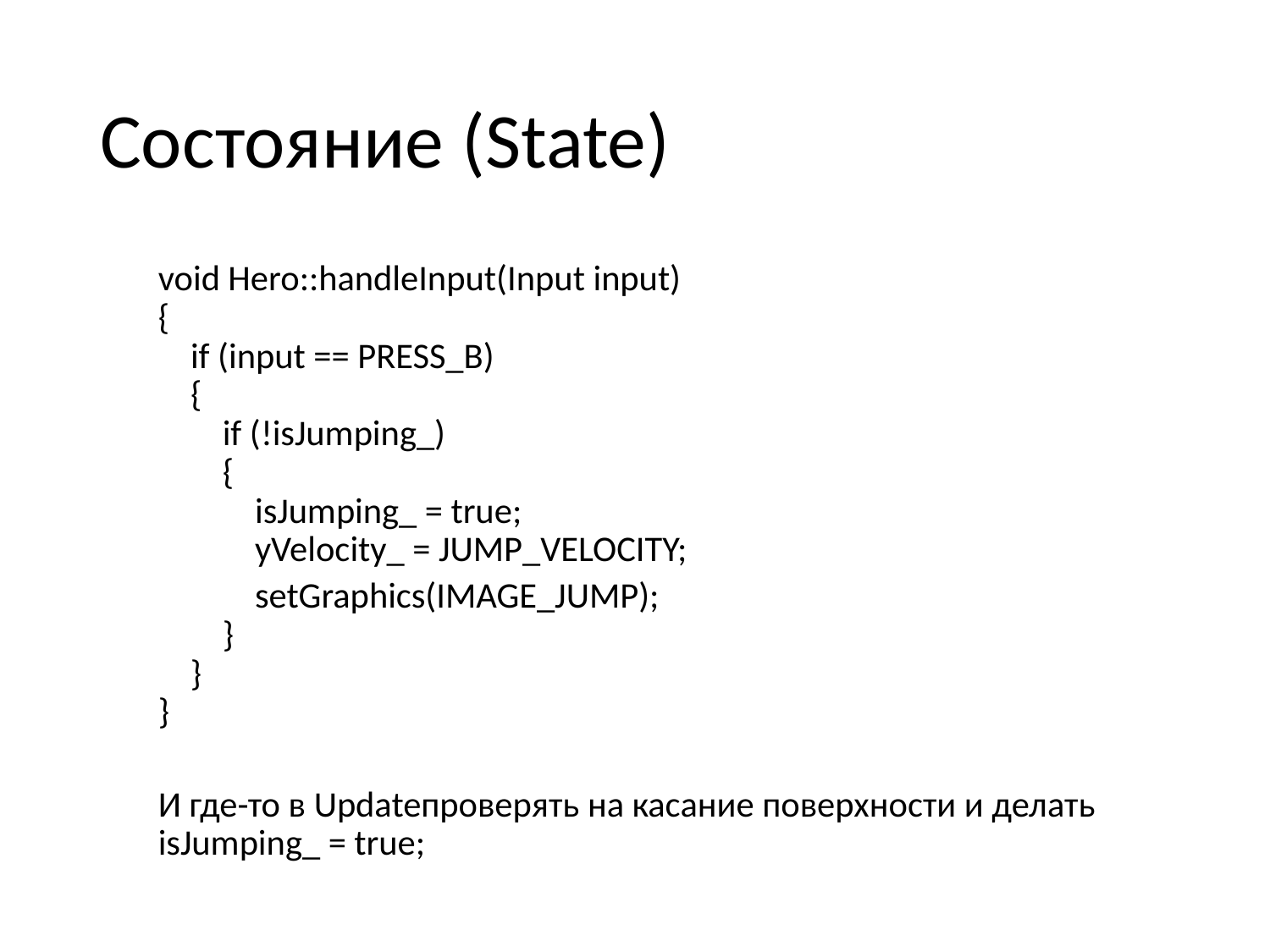

# Состояние (State)
void Hero::handleInput(Input input)
{
    if (input == PRESS_B)
    {
        if (!isJumping_)
        {
            isJumping_ = true;
            yVelocity_ = JUMP_VELOCITY;
            setGraphics(IMAGE_JUMP);
        }
    }
}

И где-то в Updateпроверять на касание поверхности и делать isJumping_ = true;